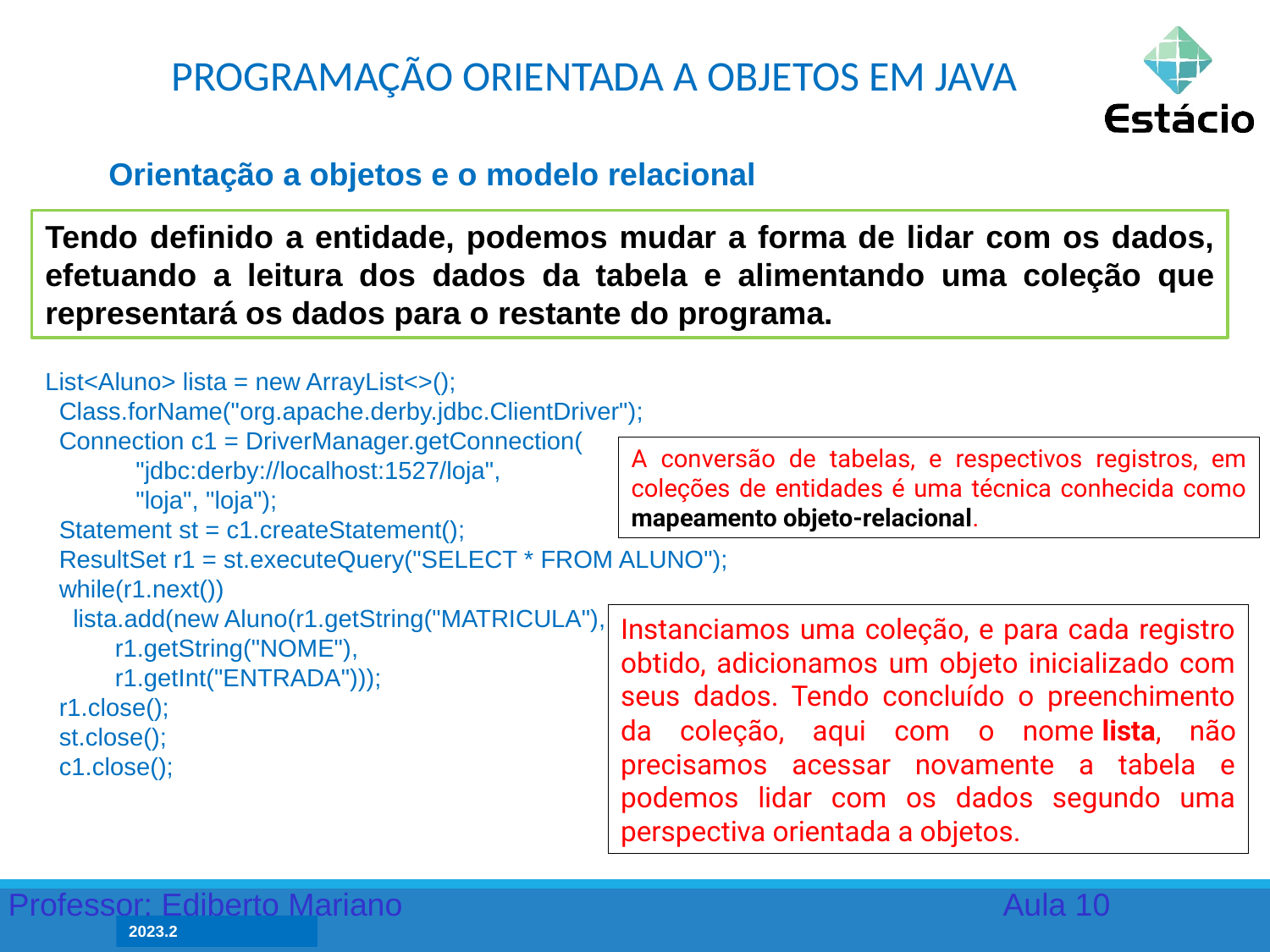

PROGRAMAÇÃO ORIENTADA A OBJETOS EM JAVA
Orientação a objetos e o modelo relacional
Tendo definido a entidade, podemos mudar a forma de lidar com os dados, efetuando a leitura dos dados da tabela e alimentando uma coleção que representará os dados para o restante do programa.
List<Aluno> lista = new ArrayList<>();
  Class.forName("org.apache.derby.jdbc.ClientDriver");
  Connection c1 = DriverManager.getConnection(
             "jdbc:derby://localhost:1527/loja",
             "loja", "loja");
  Statement st = c1.createStatement();
  ResultSet r1 = st.executeQuery("SELECT * FROM ALUNO");
  while(r1.next())
    lista.add(new Aluno(r1.getString("MATRICULA"),
          r1.getString("NOME"),
          r1.getInt("ENTRADA")));
  r1.close();
  st.close();
  c1.close();
A conversão de tabelas, e respectivos registros, em coleções de entidades é uma técnica conhecida como mapeamento objeto-relacional.
Instanciamos uma coleção, e para cada registro obtido, adicionamos um objeto inicializado com seus dados. Tendo concluído o preenchimento da coleção, aqui com o nome lista, não precisamos acessar novamente a tabela e podemos lidar com os dados segundo uma perspectiva orientada a objetos.